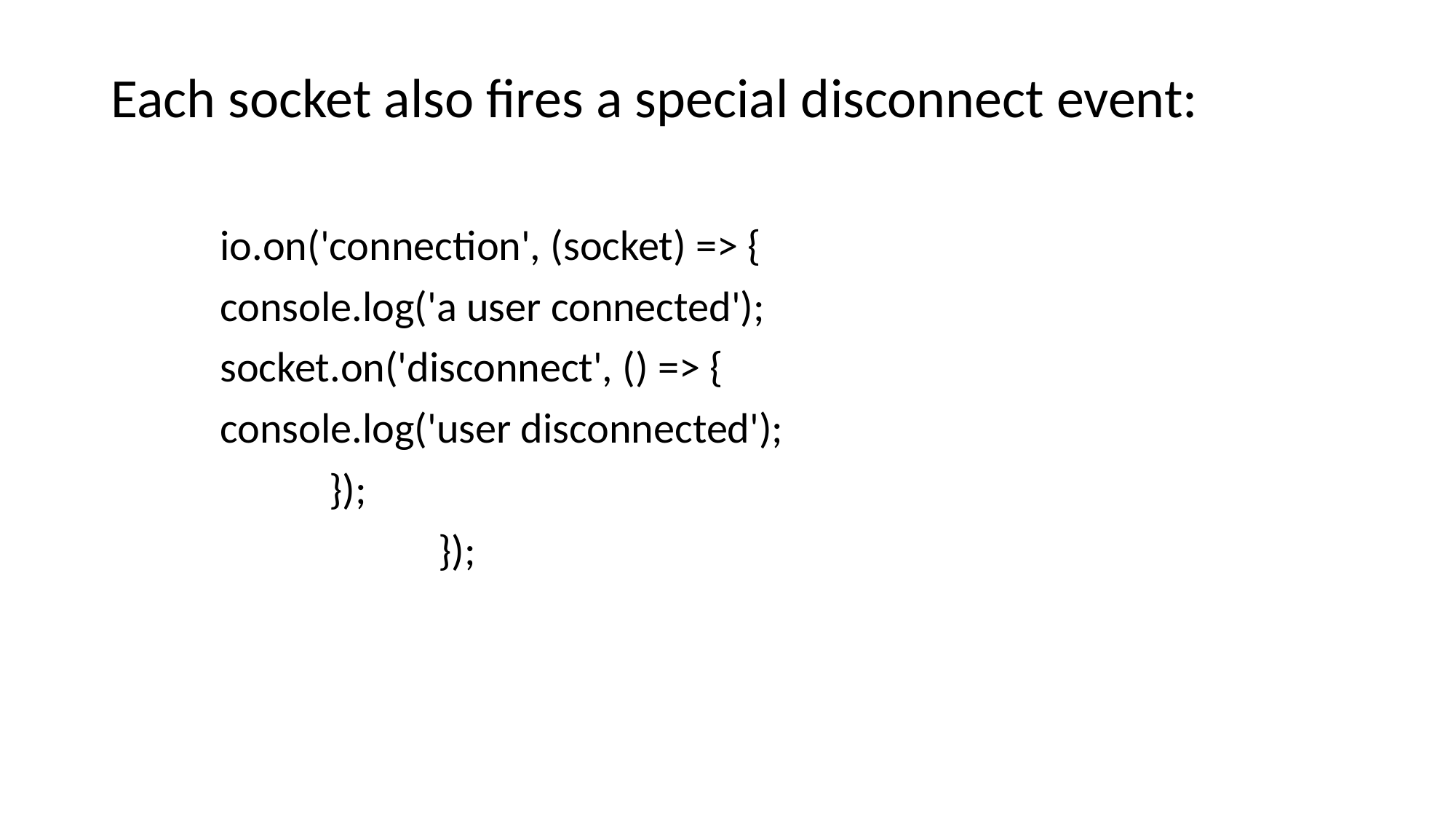

# Each socket also fires a special disconnect event:
	io.on('connection', (socket) => {
  	console.log('a user connected');
  	socket.on('disconnect', () => {
    	console.log('user disconnected');
  		});
			});